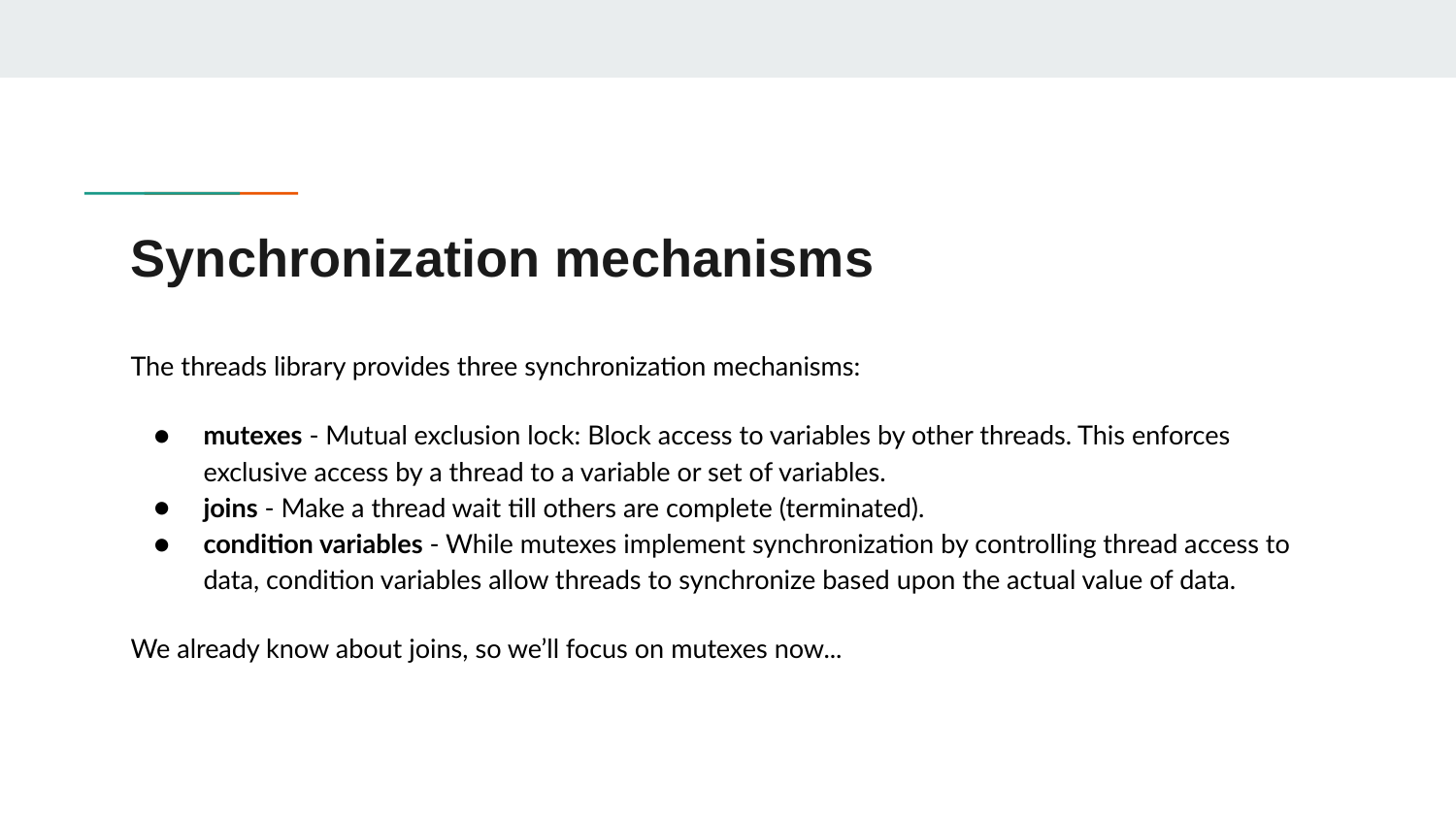

# Synchronization mechanisms
The threads library provides three synchronization mechanisms:
mutexes - Mutual exclusion lock: Block access to variables by other threads. This enforces exclusive access by a thread to a variable or set of variables.
joins - Make a thread wait till others are complete (terminated).
condition variables - While mutexes implement synchronization by controlling thread access to data, condition variables allow threads to synchronize based upon the actual value of data.
We already know about joins, so we’ll focus on mutexes now...